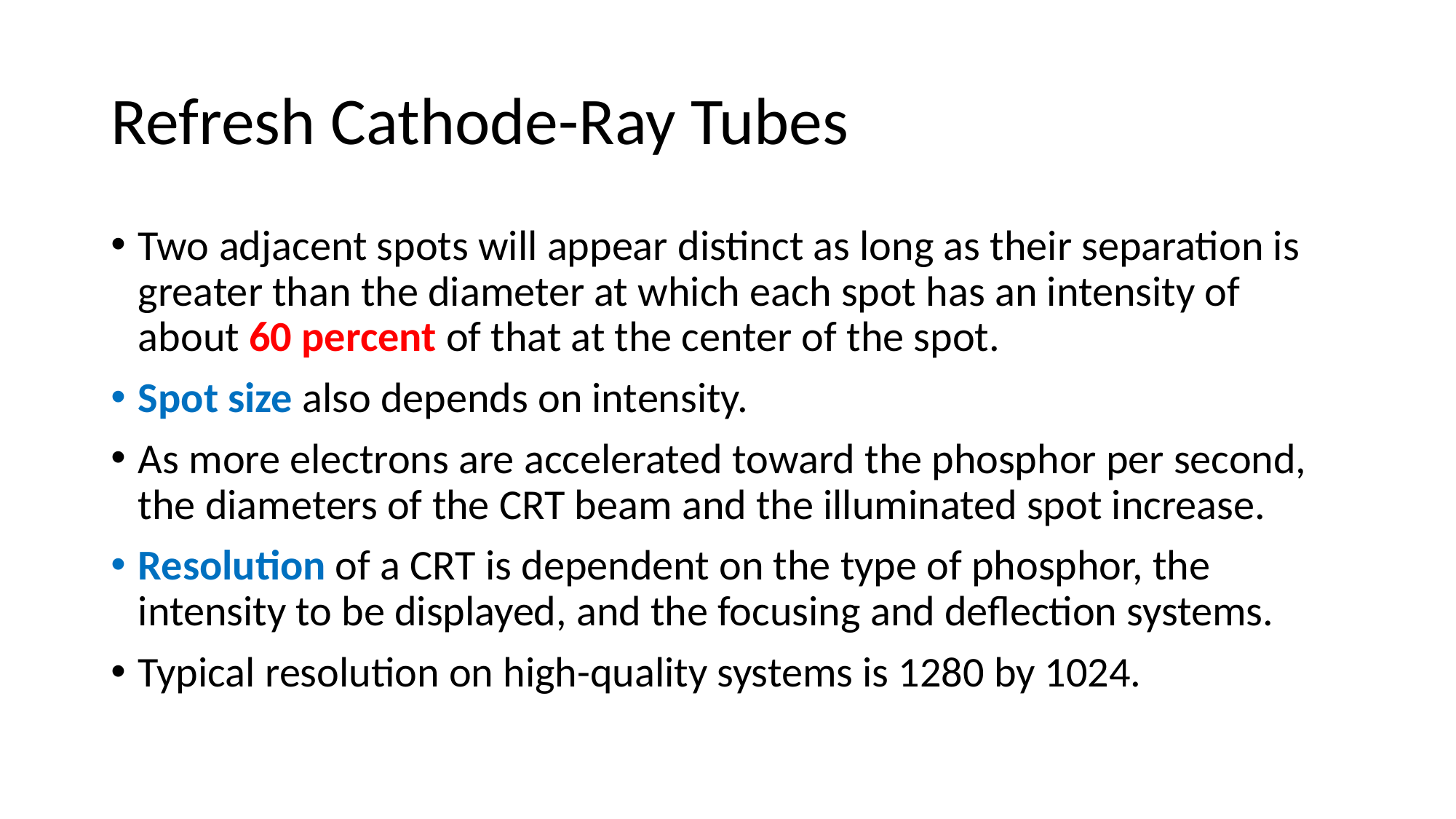

# Refresh Cathode-Ray Tubes
Two adjacent spots will appear distinct as long as their separation is greater than the diameter at which each spot has an intensity of about 60 percent of that at the center of the spot.
Spot size also depends on intensity.
As more electrons are accelerated toward the phosphor per second, the diameters of the CRT beam and the illuminated spot increase.
Resolution of a CRT is dependent on the type of phosphor, the intensity to be displayed, and the focusing and deflection systems.
Typical resolution on high-quality systems is 1280 by 1024.